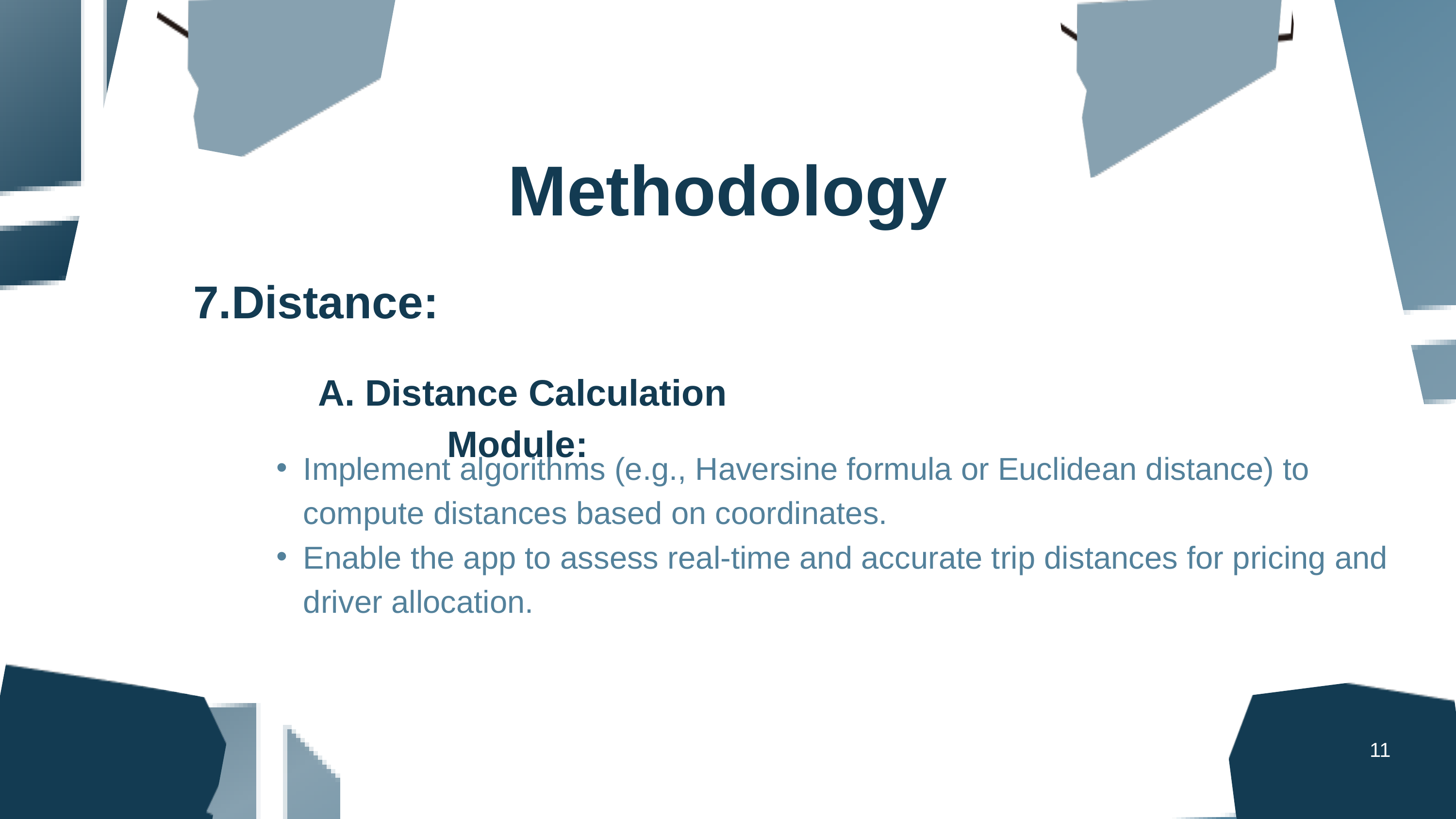

Methodology
7.Distance:
 A. Distance Calculation Module:

Implement algorithms (e.g., Haversine formula or Euclidean distance) to compute distances based on coordinates.
Enable the app to assess real-time and accurate trip distances for pricing and driver allocation.

11